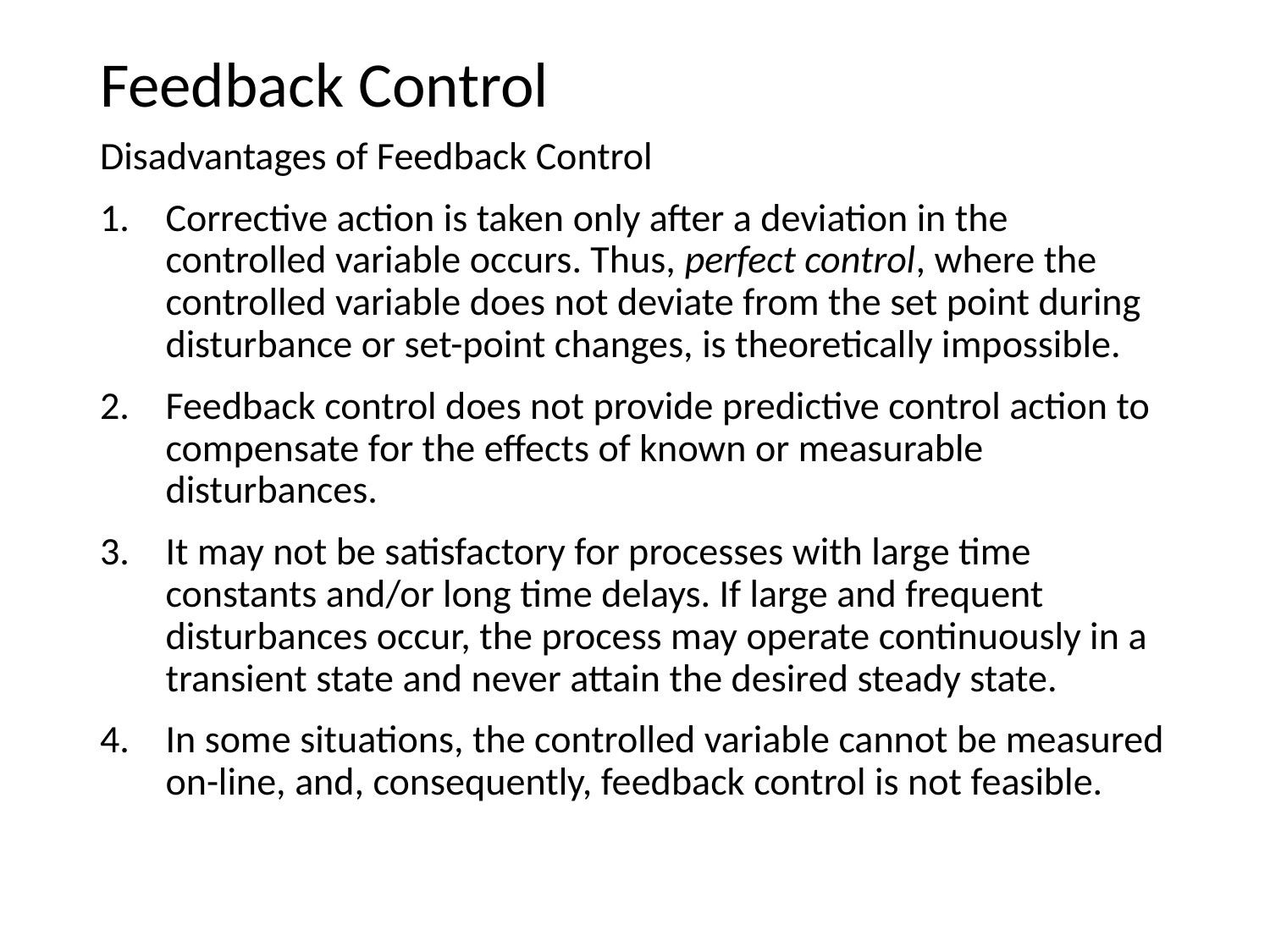

# Feedback Control
Disadvantages of Feedback Control
Corrective action is taken only after a deviation in the controlled variable occurs. Thus, perfect control, where the controlled variable does not deviate from the set point during disturbance or set-point changes, is theoretically impossible.
Feedback control does not provide predictive control action to compensate for the effects of known or measurable disturbances.
It may not be satisfactory for processes with large time constants and/or long time delays. If large and frequent disturbances occur, the process may operate continuously in a transient state and never attain the desired steady state.
In some situations, the controlled variable cannot be measured on-line, and, consequently, feedback control is not feasible.